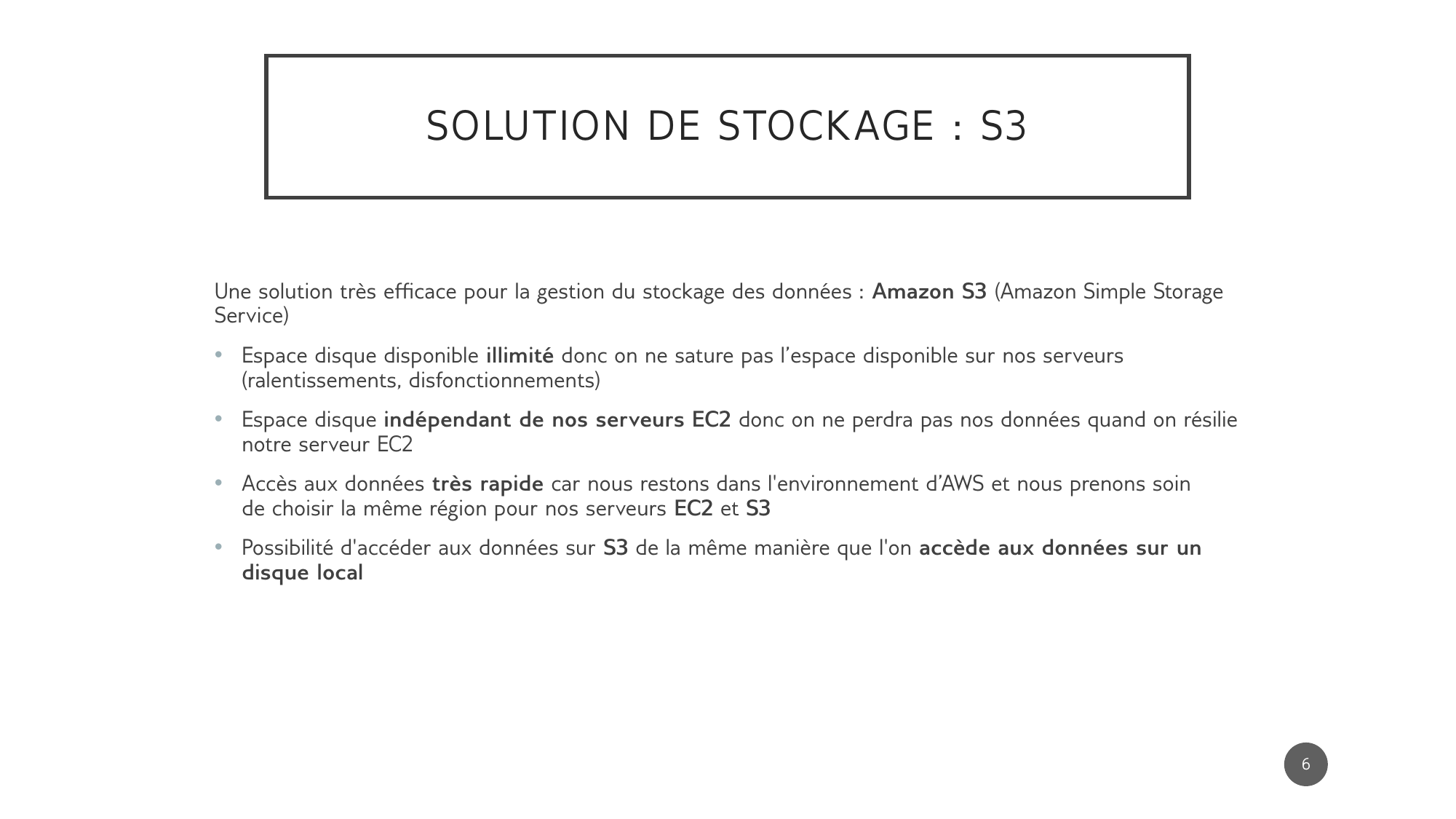

# Solution de stockage : S3
Une solution très efficace pour la gestion du stockage des données : Amazon S3 (Amazon Simple Storage Service)
Espace disque disponible illimité donc on ne sature pas l’espace disponible sur nos serveurs (ralentissements, disfonctionnements)
Espace disque indépendant de nos serveurs EC2 donc on ne perdra pas nos données quand on résilie notre serveur EC2
Accès aux données très rapide car nous restons dans l'environnement d’AWS et nous prenons soin de choisir la même région pour nos serveurs EC2 et S3
Possibilité d'accéder aux données sur S3 de la même manière que l'on accède aux données sur un disque local
6